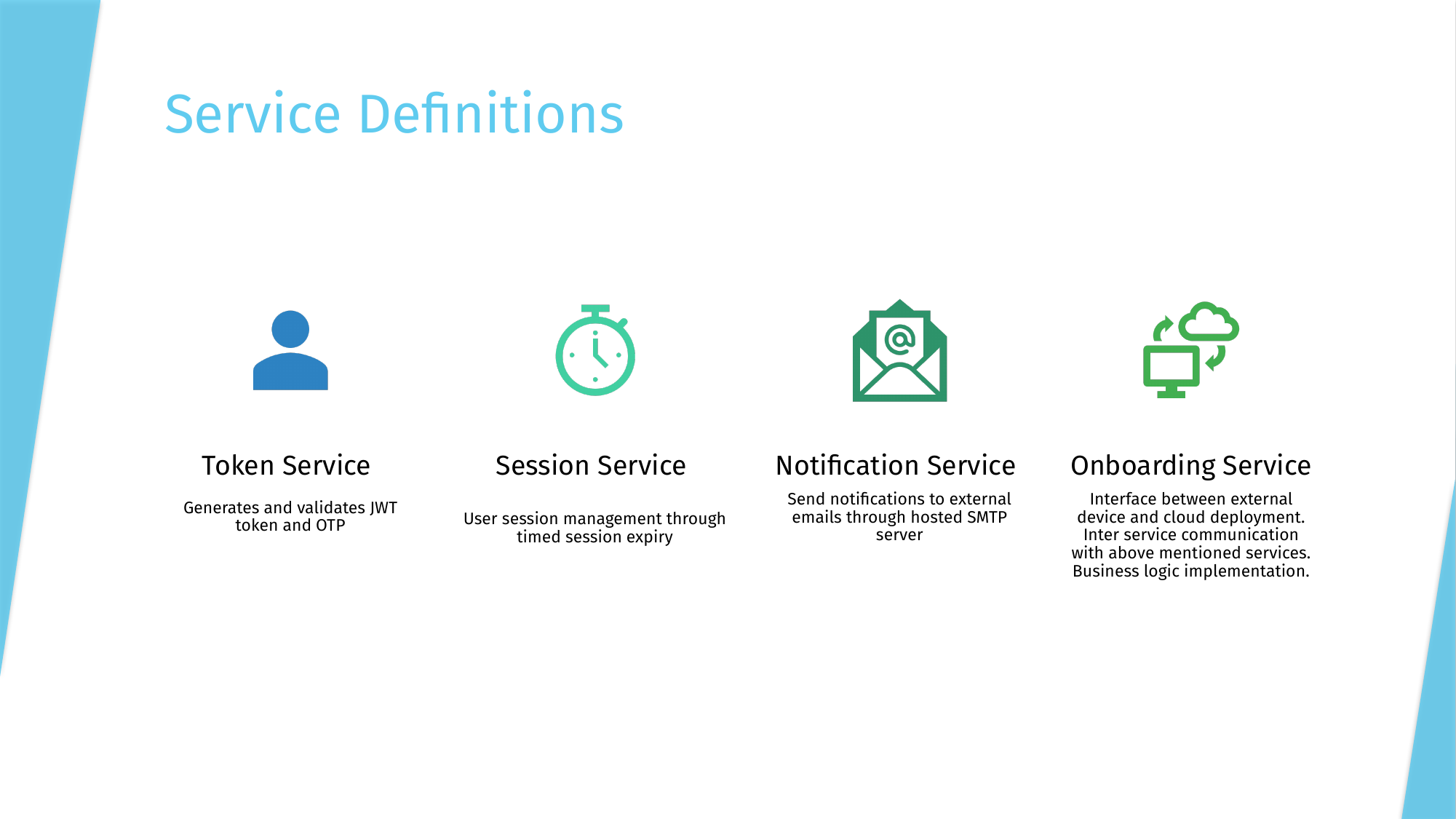

# Service Definitions
Token Service
Generates and validates JWT token and OTP
Session Service
User session management through timed session expiry
Notification Service
Send notifications to external emails through hosted SMTP server
Onboarding Service
Interface between external device and cloud deployment.
Inter service communication with above mentioned services.
Business logic implementation.